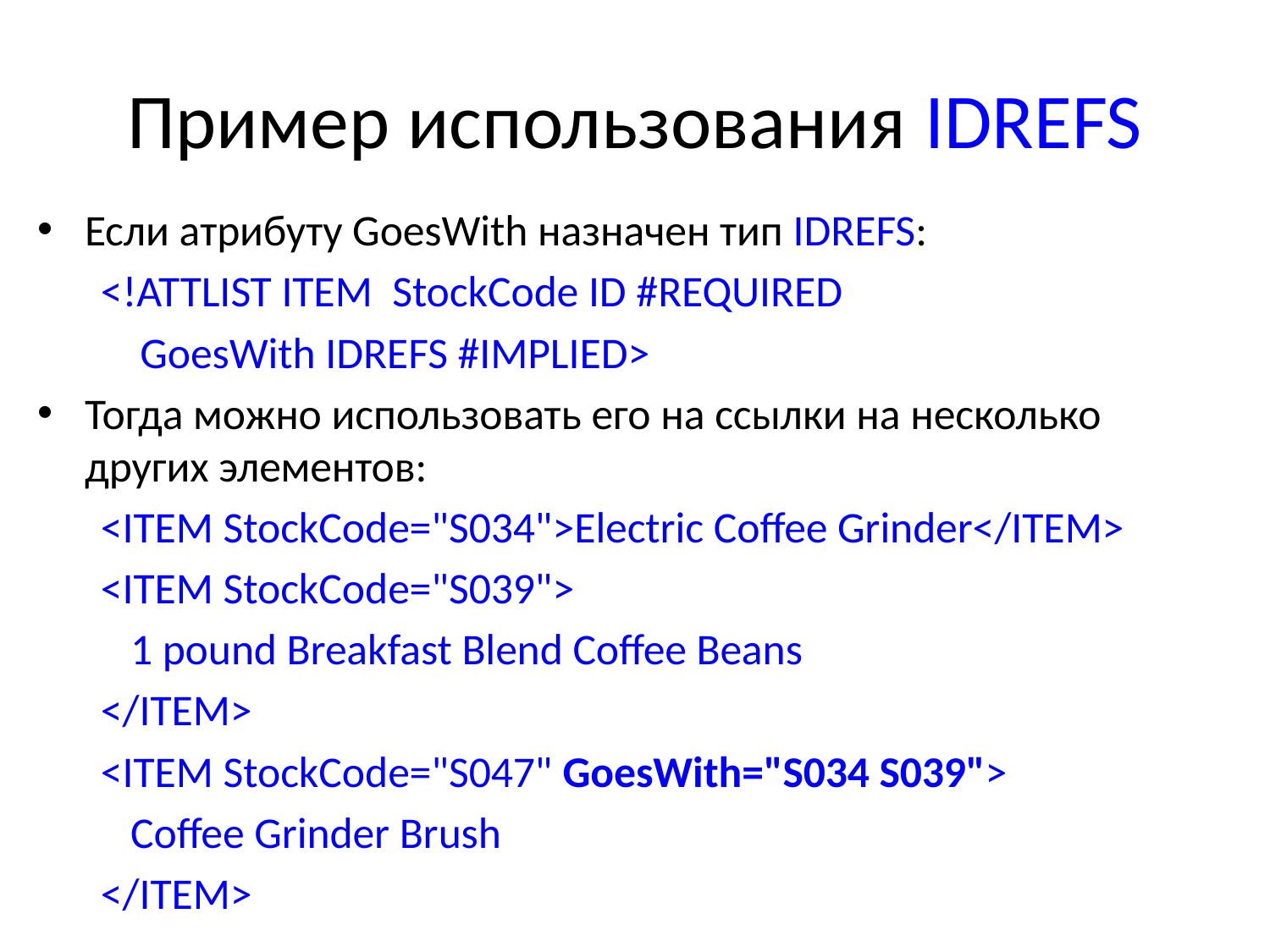

# Пример использования IDREFS
Если атрибуту GoesWith назначен тип IDREFS:
<!ATTLIST ITEM  StockCode ID #REQUIRED
				GoesWith IDREFS #IMPLIED>
Тогда можно использовать его на ссылки на несколько других элементов:
<ITEM StockCode="S034">Electric Coffee Grinder</ITEM>
<ITEM StockCode="S039">
   1 pound Breakfast Blend Coffee Beans
</ITEM>
<ITEM StockCode="S047" GoesWith="S034 S039">
   Coffee Grinder Brush
</ITEM>